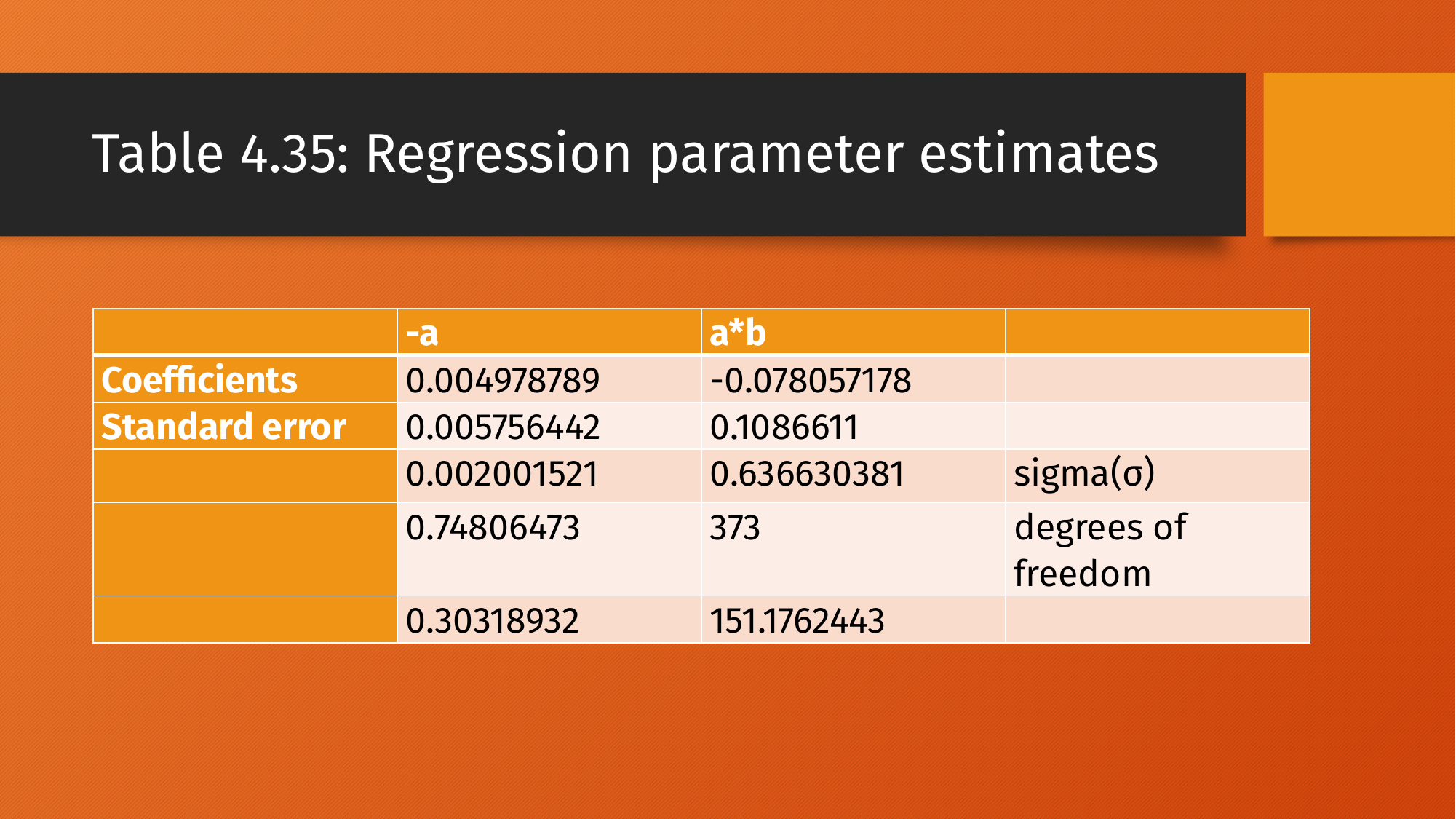

# Table 4.35: Regression parameter estimates
|  | -a | a\*b |  |
| --- | --- | --- | --- |
| Coefficients | 0.004978789 | -0.078057178 |  |
| Standard error | 0.005756442 | 0.1086611 |  |
|  | 0.002001521 | 0.636630381 | sigma(σ) |
|  | 0.74806473 | 373 | degrees of freedom |
|  | 0.30318932 | 151.1762443 |  |